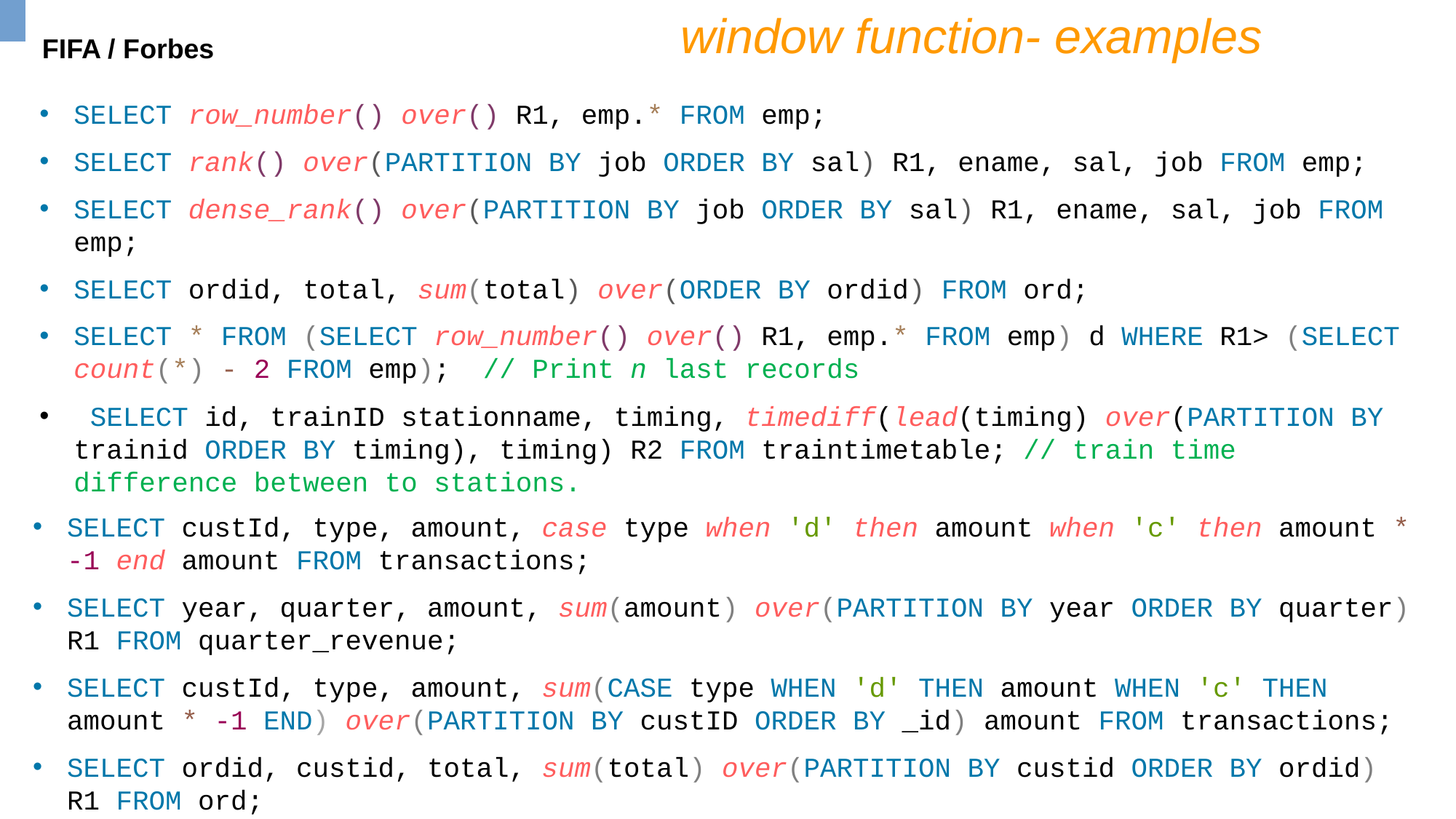

window function- examples
FIFA / Forbes
SELECT row_number() over() R1, emp.* FROM emp;

SELECT rank() over(PARTITION BY job ORDER BY sal) R1, ename, sal, job FROM emp;

SELECT dense_rank() over(PARTITION BY job ORDER BY sal) R1, ename, sal, job FROM emp;

SELECT ordid, total, sum(total) over(ORDER BY ordid) FROM ord;

SELECT * FROM (SELECT row_number() over() R1, emp.* FROM emp) d WHERE R1> (SELECT count(*) - 2 FROM emp);  // Print n last records

 SELECT id, trainID stationname, timing, timediff(lead(timing) over(PARTITION BY trainid ORDER BY timing), timing) R2 FROM traintimetable; // train time difference between to stations.
SELECT custId, type, amount, case type when 'd' then amount when 'c' then amount * -1 end amount FROM transactions;

SELECT year, quarter, amount, sum(amount) over(PARTITION BY year ORDER BY quarter) R1 FROM quarter_revenue;

SELECT custId, type, amount, sum(CASE type WHEN 'd' THEN amount WHEN 'c' THEN amount * -1 END) over(PARTITION BY custID ORDER BY _id) amount FROM transactions;

SELECT ordid, custid, total, sum(total) over(PARTITION BY custid ORDER BY ordid) R1 FROM ord;